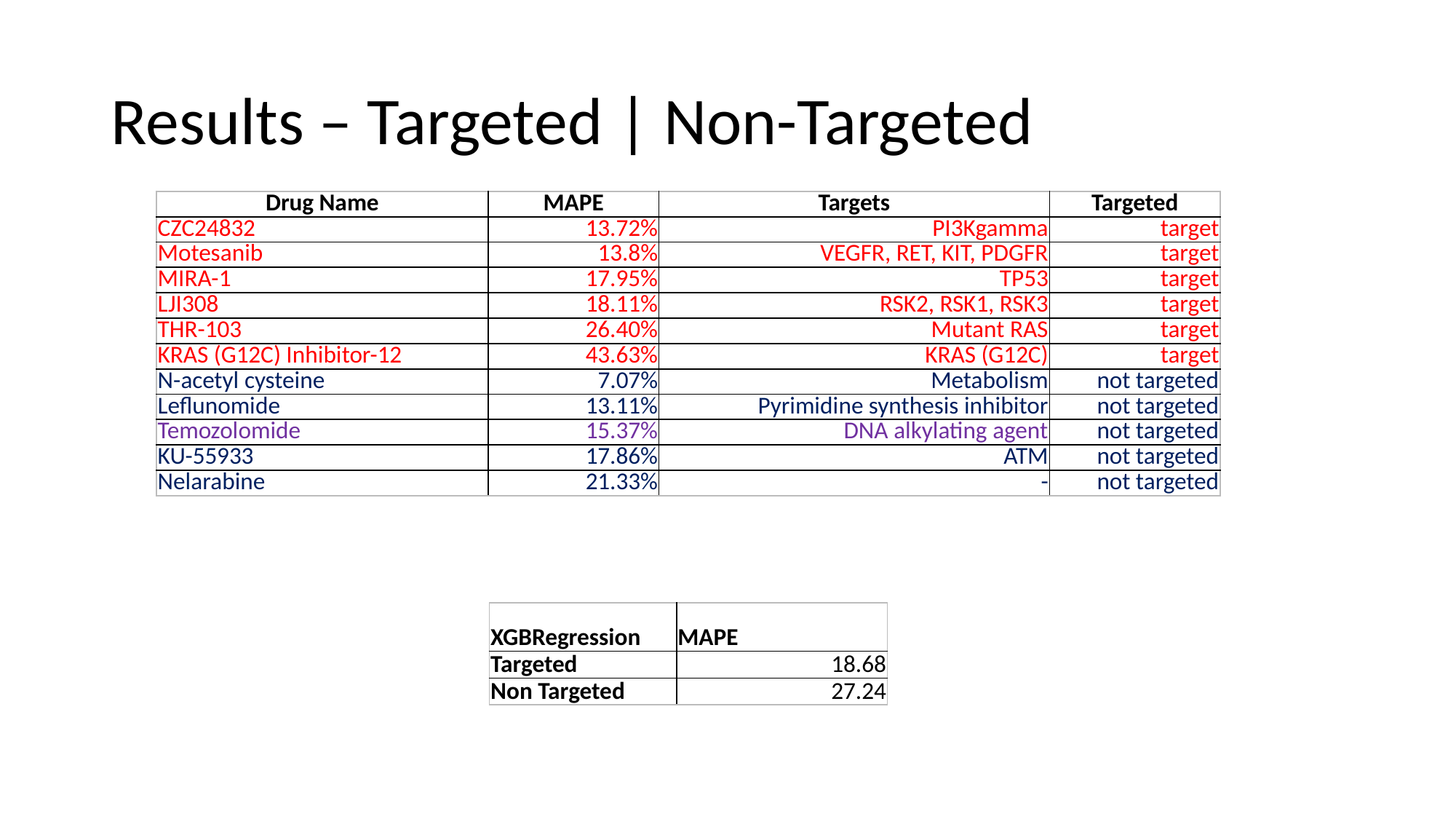

# Results – Targeted | Non-Targeted
| Drug Name | MAPE | Targets | Targeted |
| --- | --- | --- | --- |
| CZC24832 | 13.72% | PI3Kgamma | target |
| Motesanib | 13.8% | VEGFR, RET, KIT, PDGFR | target |
| MIRA-1 | 17.95% | TP53 | target |
| LJI308 | 18.11% | RSK2, RSK1, RSK3 | target |
| THR-103 | 26.40% | Mutant RAS | target |
| KRAS (G12C) Inhibitor-12 | 43.63% | KRAS (G12C) | target |
| N-acetyl cysteine | 7.07% | Metabolism | not targeted |
| Leflunomide | 13.11% | Pyrimidine synthesis inhibitor | not targeted |
| Temozolomide | 15.37% | DNA alkylating agent | not targeted |
| KU-55933 | 17.86% | ATM | not targeted |
| Nelarabine | 21.33% | - | not targeted |
| XGBRegression | MAPE |
| --- | --- |
| Targeted | 18.68 |
| Non Targeted | 27.24 |